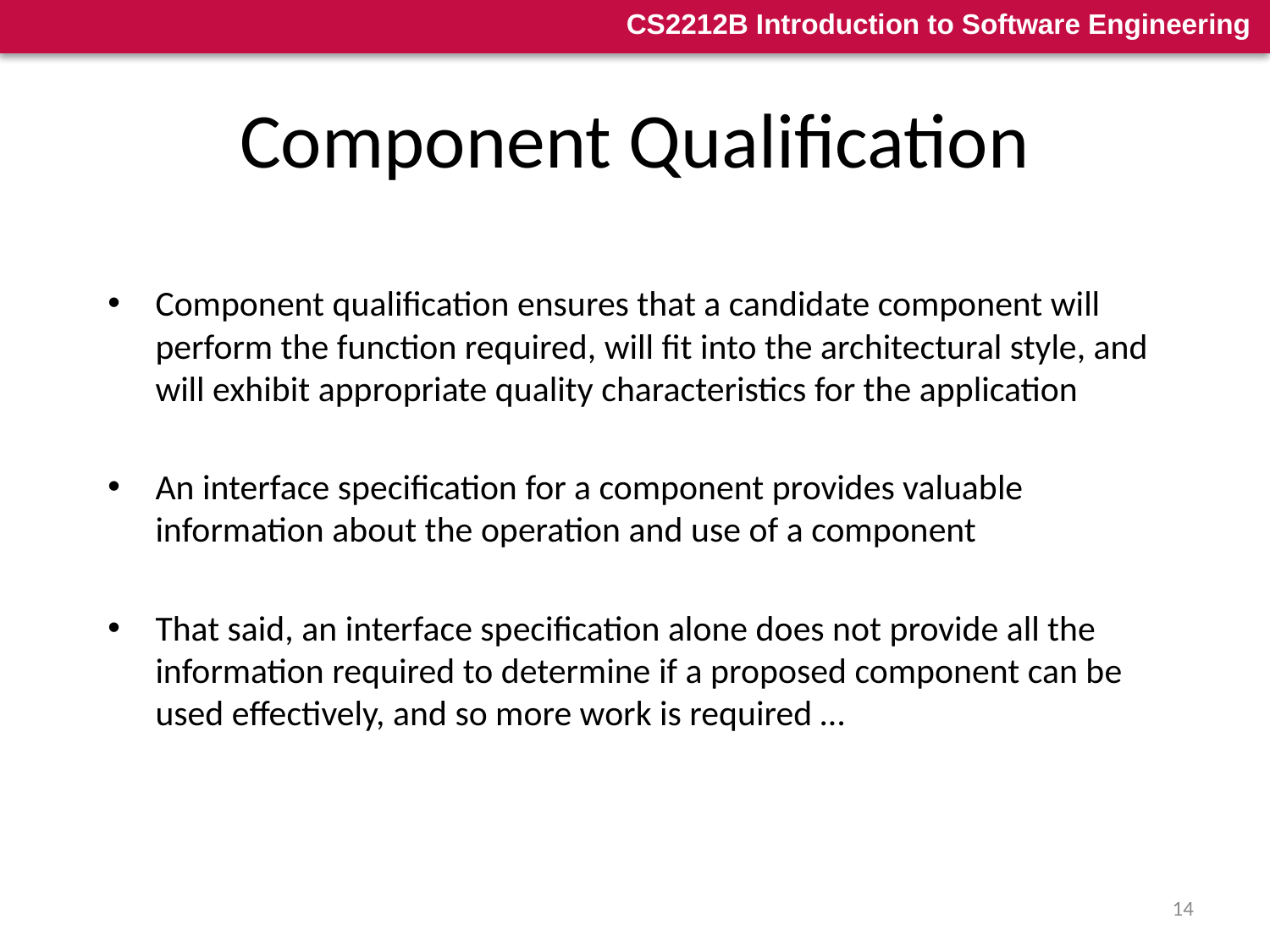

# Component Qualification
Component qualification ensures that a candidate component will perform the function required, will fit into the architectural style, and will exhibit appropriate quality characteristics for the application

An interface specification for a component provides valuable information about the operation and use of a component

That said, an interface specification alone does not provide all the information required to determine if a proposed component can be used effectively, and so more work is required …
14